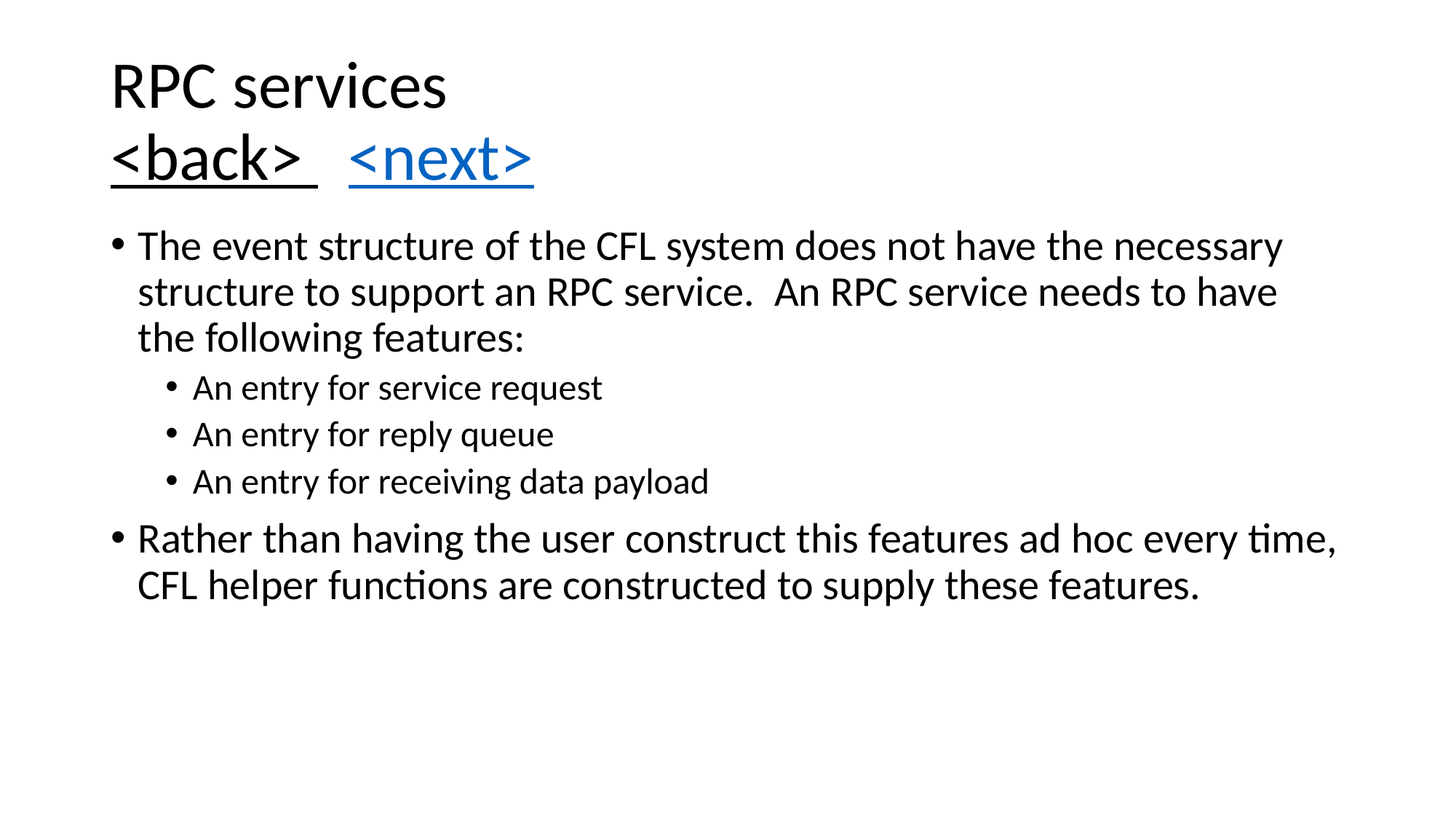

# RPC services <back>   <next>
The event structure of the CFL system does not have the necessary structure to support an RPC service.  An RPC service needs to have the following features:
An entry for service request
An entry for reply queue
An entry for receiving data payload
Rather than having the user construct this features ad hoc every time, CFL helper functions are constructed to supply these features.